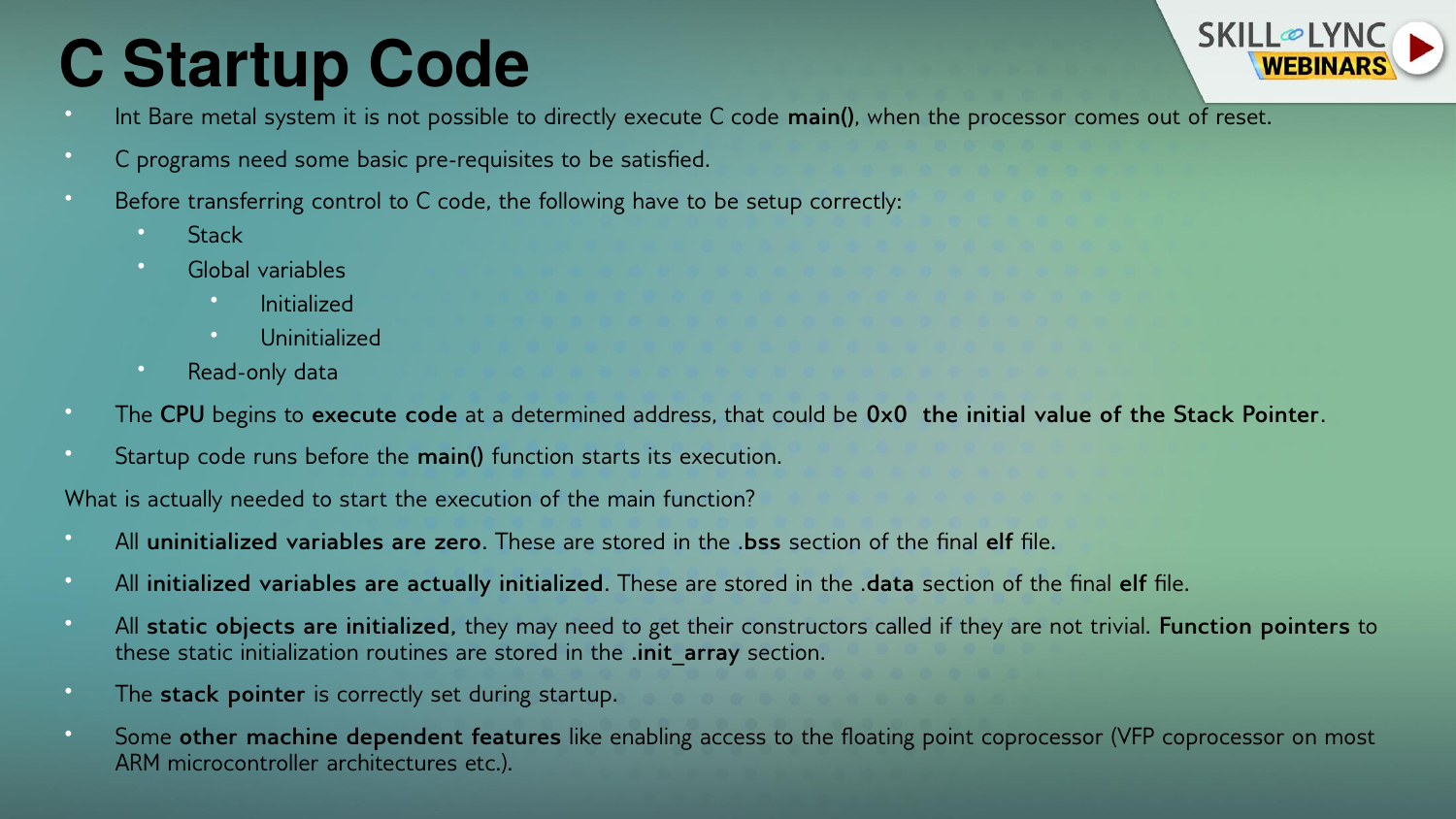

# C Startup Code
Int Bare metal system it is not possible to directly execute C code main(), when the processor comes out of reset.
C programs need some basic pre-requisites to be satisfied.
Before transferring control to C code, the following have to be setup correctly:
Stack
Global variables
Initialized
Uninitialized
Read-only data
The CPU begins to execute code at a determined address, that could be 0x0  the initial value of the Stack Pointer.
Startup code runs before the main() function starts its execution.
What is actually needed to start the execution of the main function?
All uninitialized variables are zero. These are stored in the .bss section of the final elf file.
All initialized variables are actually initialized. These are stored in the .data section of the final elf file.
All static objects are initialized, they may need to get their constructors called if they are not trivial. Function pointers to these static initialization routines are stored in the .init_array section.
The stack pointer is correctly set during startup.
Some other machine dependent features like enabling access to the floating point coprocessor (VFP coprocessor on most ARM microcontroller architectures etc.).